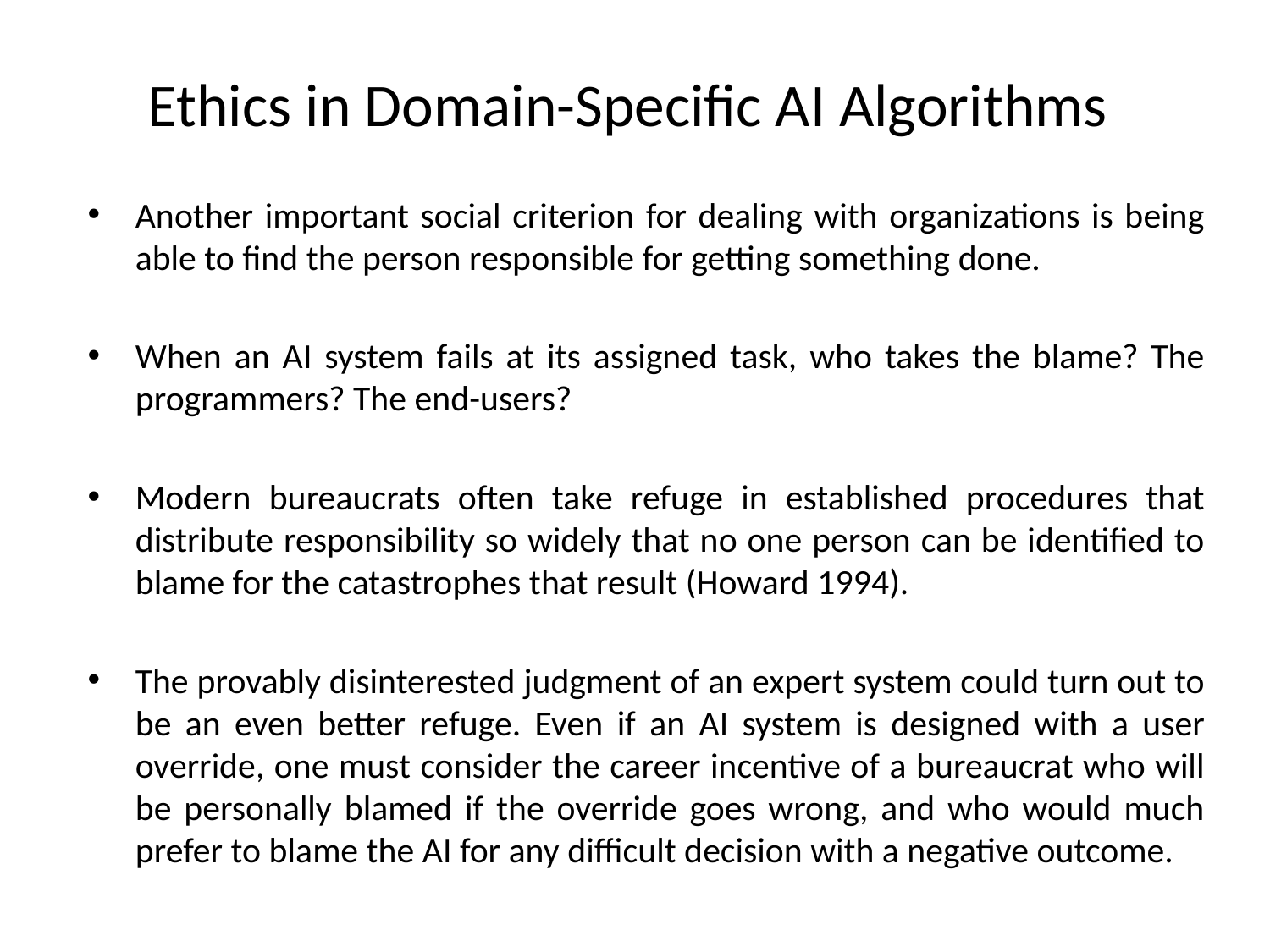

# Ethics in Domain-Specific AI Algorithms
Another important social criterion for dealing with organizations is being able to find the person responsible for getting something done.

When an AI system fails at its assigned task, who takes the blame? The programmers? The end-users?

Modern bureaucrats often take refuge in established procedures that distribute responsibility so widely that no one person can be identified to blame for the catastrophes that result (Howard 1994).

The provably disinterested judgment of an expert system could turn out to be an even better refuge. Even if an AI system is designed with a user override, one must consider the career incentive of a bureaucrat who will be personally blamed if the override goes wrong, and who would much prefer to blame the AI for any difficult decision with a negative outcome.